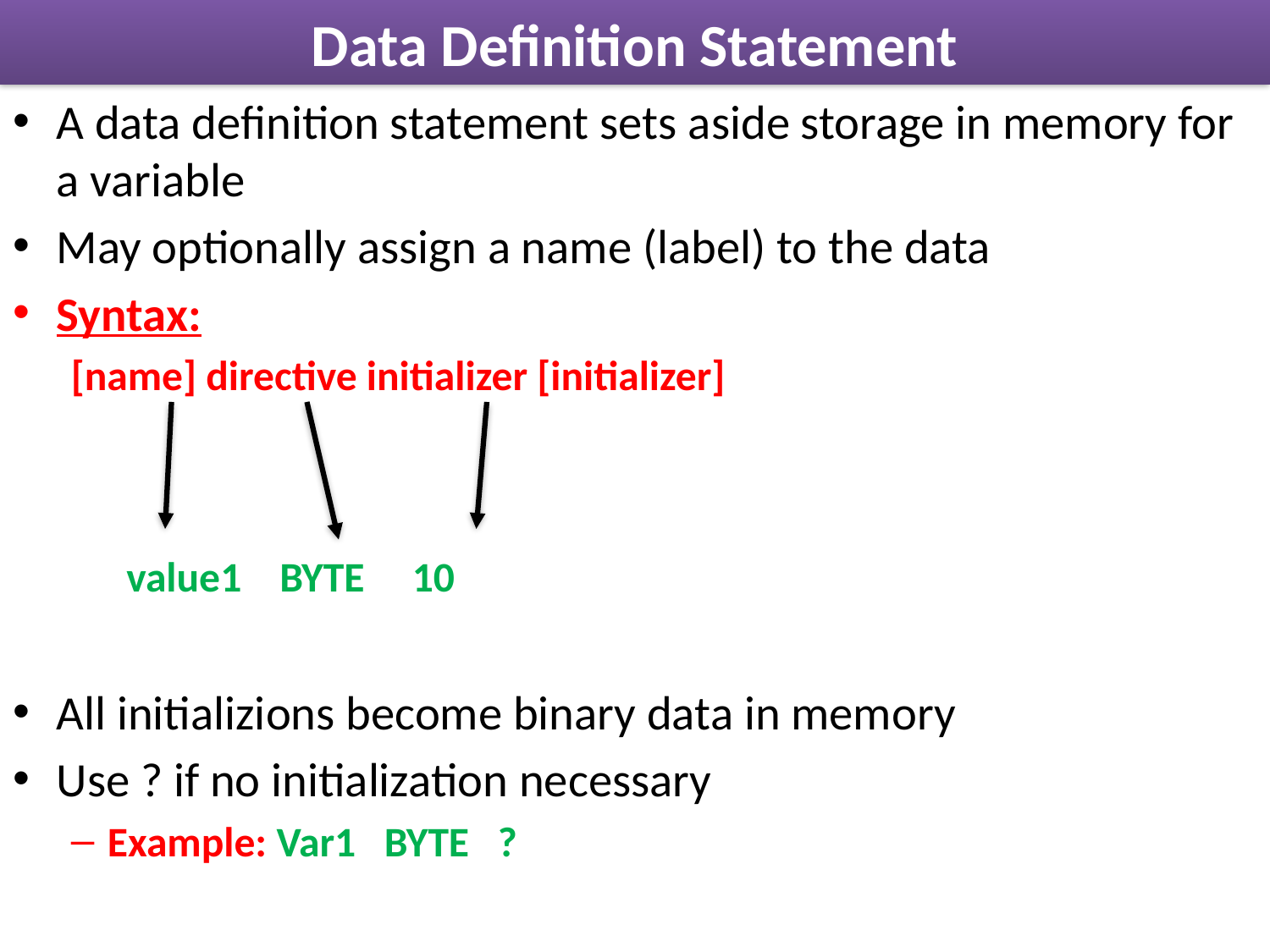

# Data Definition Statement
A data definition statement sets aside storage in memory for a variable
May optionally assign a name (label) to the data
Syntax:
[name] directive initializer [initializer]

	  value1    BYTE     10

All initializions become binary data in memory
Use ? if no initialization necessary
Example: Var1   BYTE   ?